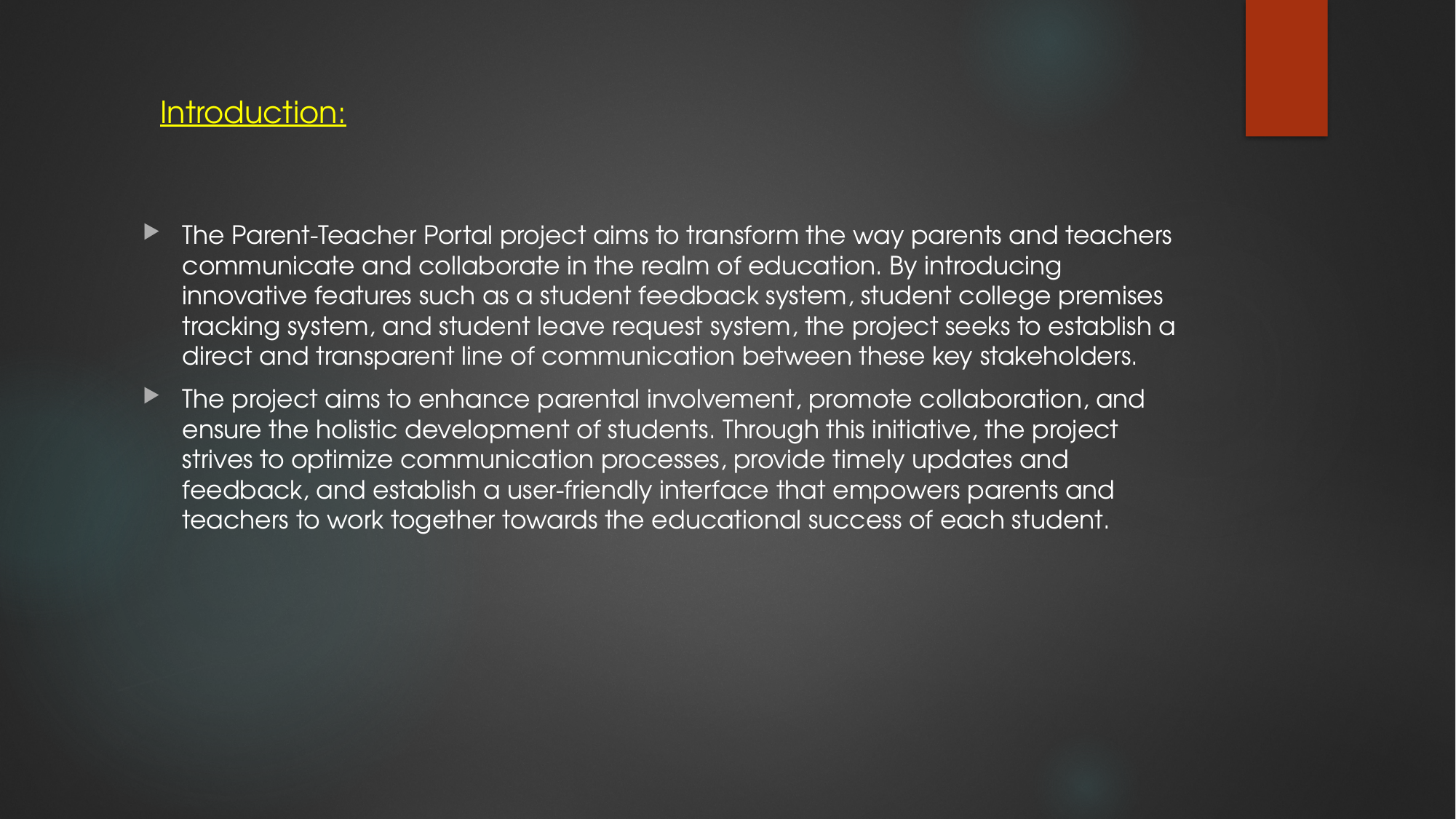

# Introduction:
The Parent-Teacher Portal project aims to transform the way parents and teachers communicate and collaborate in the realm of education. By introducing innovative features such as a student feedback system, student college premises tracking system, and student leave request system, the project seeks to establish a direct and transparent line of communication between these key stakeholders.
The project aims to enhance parental involvement, promote collaboration, and ensure the holistic development of students. Through this initiative, the project strives to optimize communication processes, provide timely updates and feedback, and establish a user-friendly interface that empowers parents and teachers to work together towards the educational success of each student.